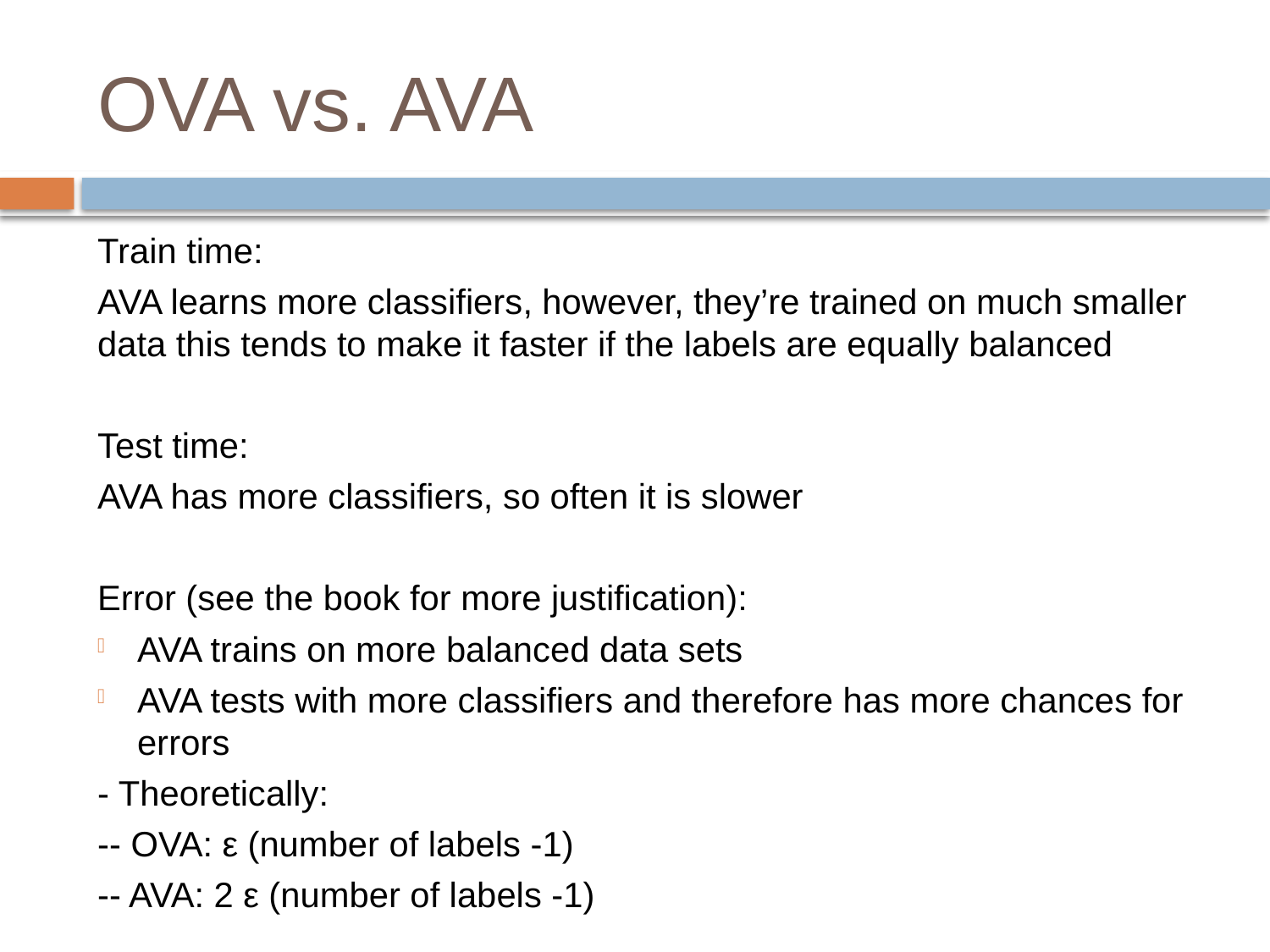

# OVA vs. AVA
Train time:
AVA learns more classifiers, however, they’re trained on much smaller data this tends to make it faster if the labels are equally balanced

Test time:
AVA has more classifiers, so often it is slower

Error (see the book for more justification):
AVA trains on more balanced data sets
AVA tests with more classifiers and therefore has more chances for errors
- Theoretically:
-- OVA: ε (number of labels -1)
-- AVA: 2 ε (number of labels -1)